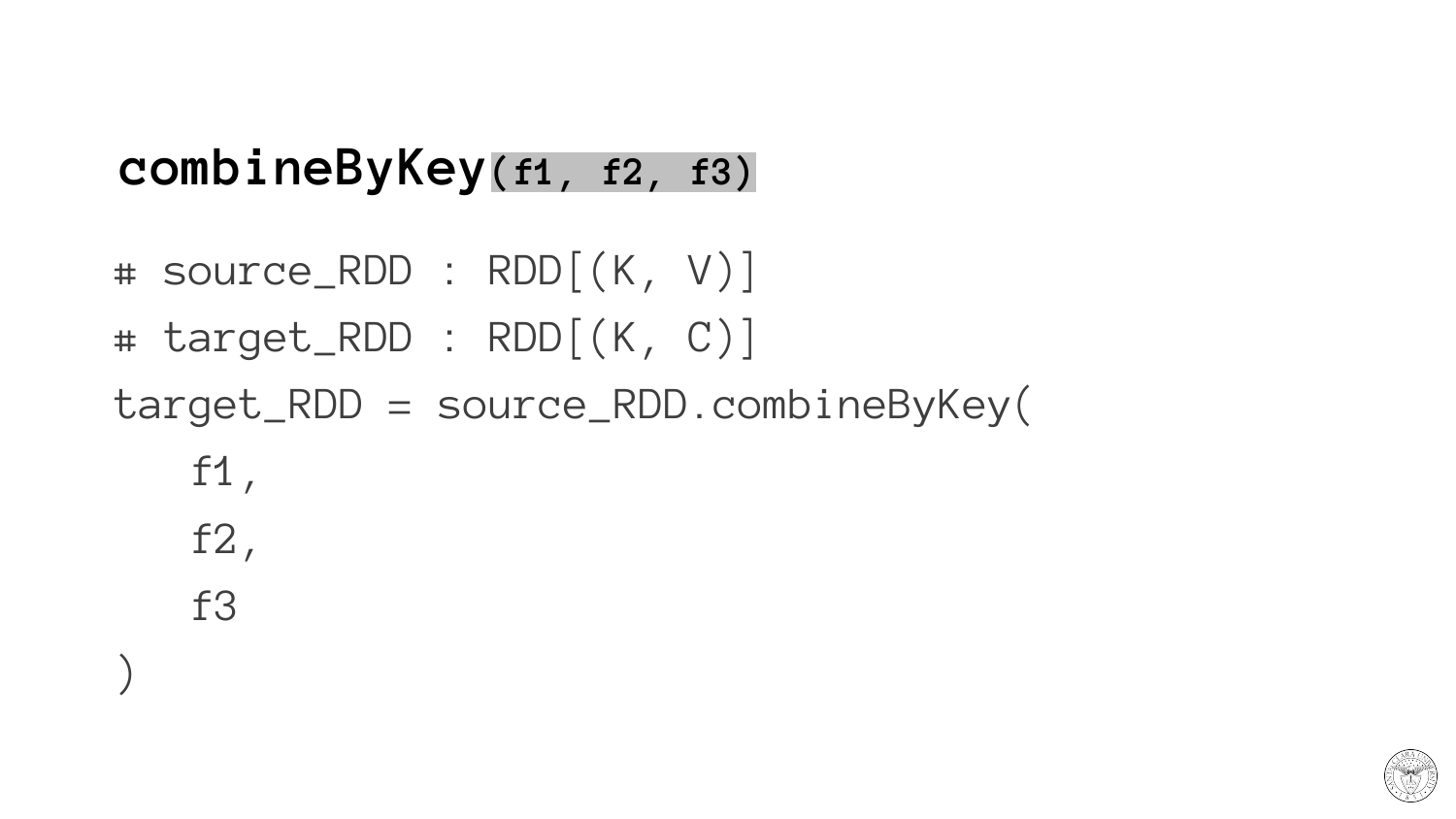

# combineByKey(f1, f2, f3)
# source_RDD : RDD[(K, V)]
# target_RDD : RDD[(K, C)]
target_RDD = source_RDD.combineByKey(
   f1,
   f2,
   f3
)